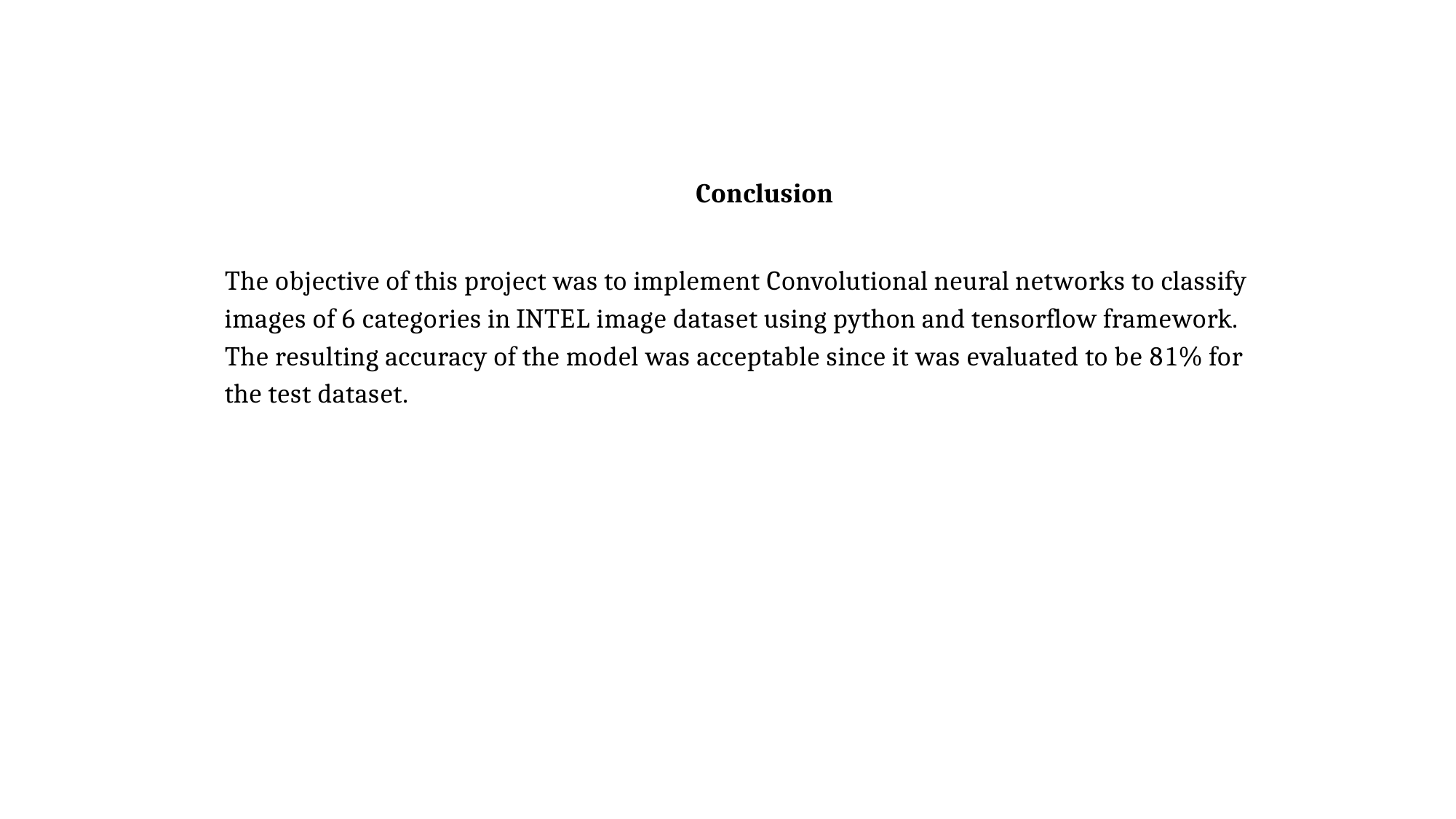

Conclusion

The objective of this project was to implement Convolutional neural networks to classify images of 6 categories in INTEL image dataset using python and tensorflow framework. The resulting accuracy of the model was acceptable since it was evaluated to be 81% for the test dataset.